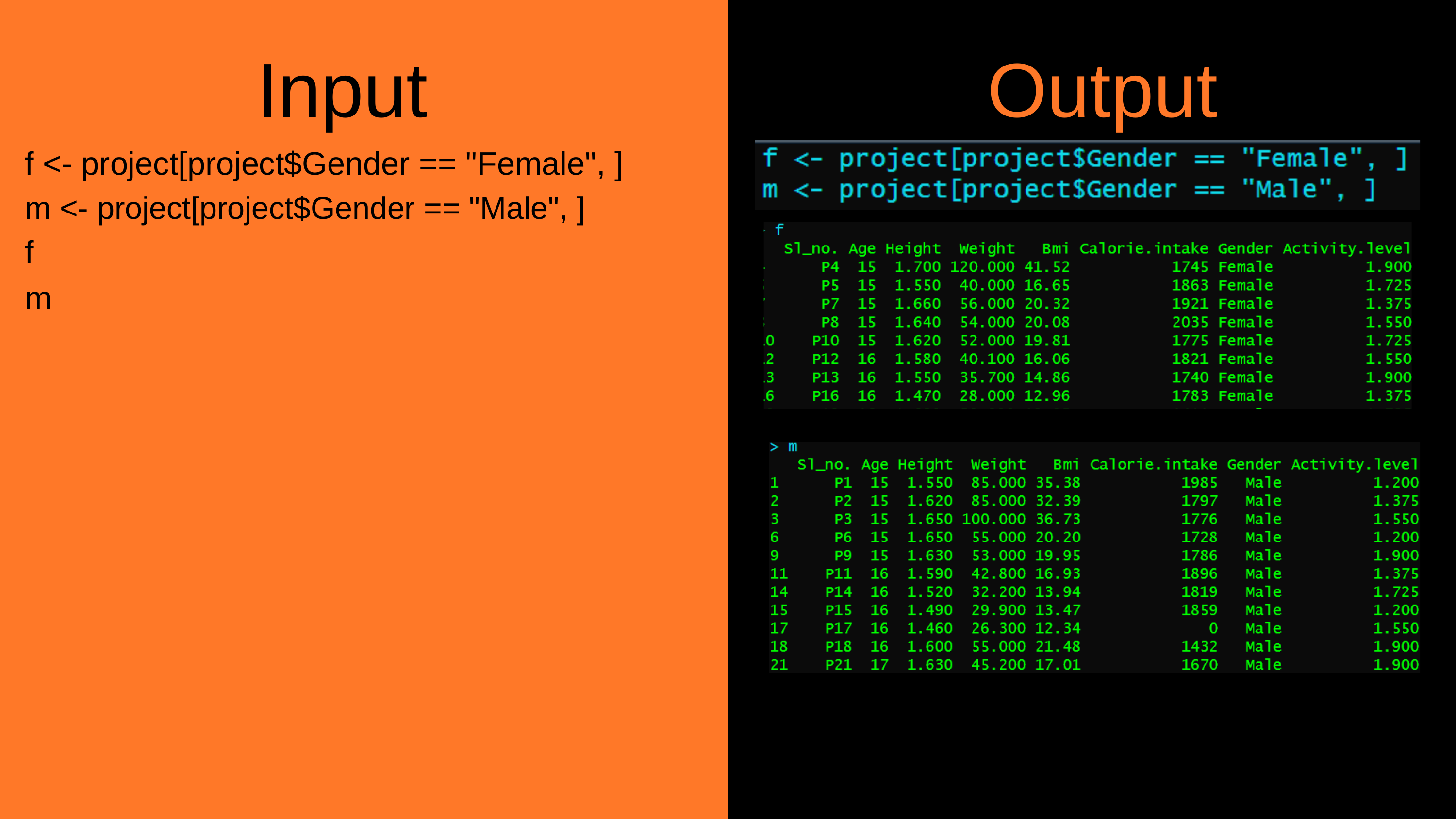

Input
Output
f <- project[project$Gender == "Female", ]
m <- project[project$Gender == "Male", ]
f
m